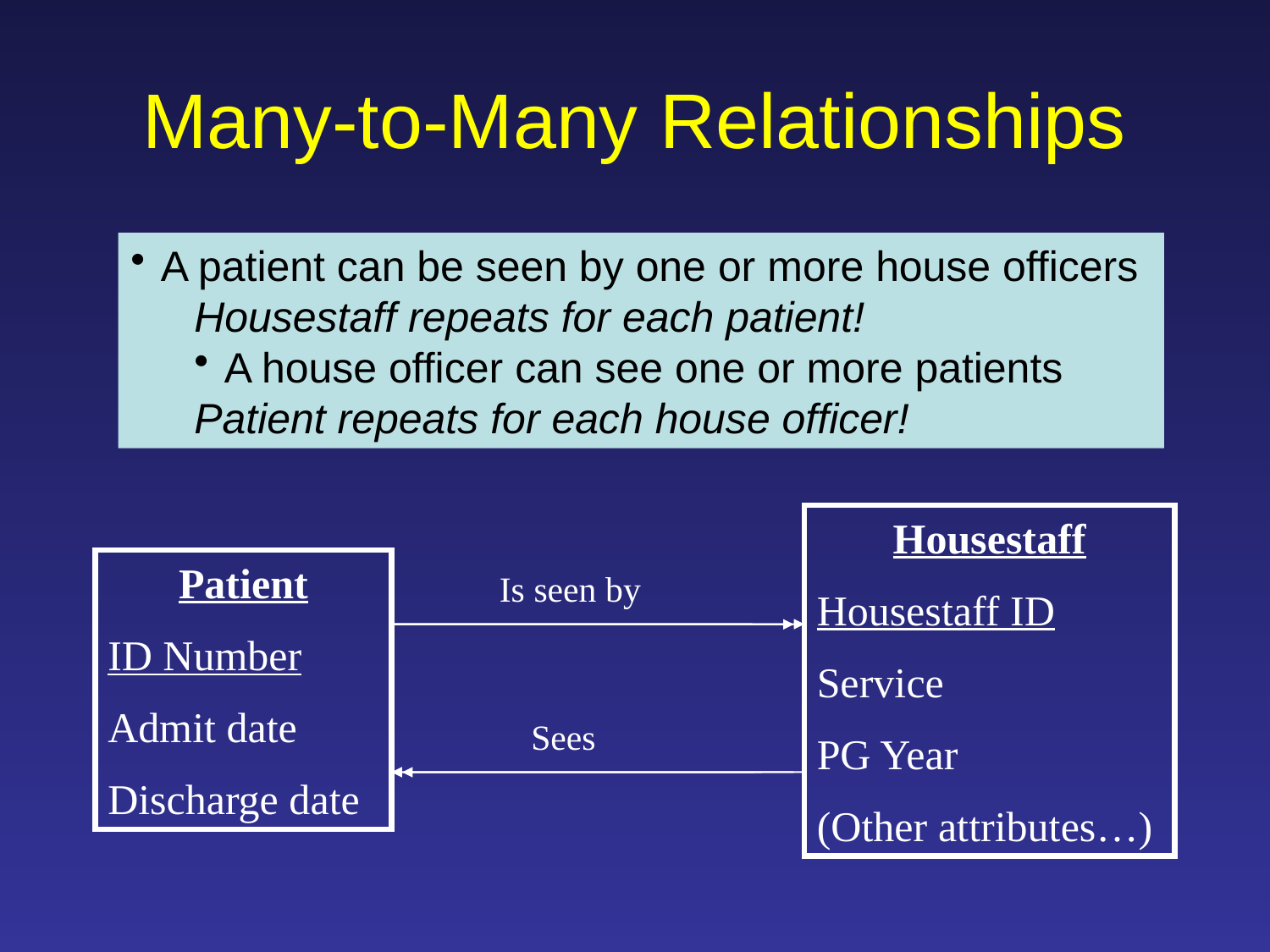

# Many-to-Many Relationships
A patient can be seen by one or more house officers
Housestaff repeats for each patient!
A house officer can see one or more patients
Patient repeats for each house officer!
Housestaff
Housestaff ID
Service
PG Year
(Other attributes…)
Patient
ID Number
Admit date
Discharge date
Is seen by

Sees